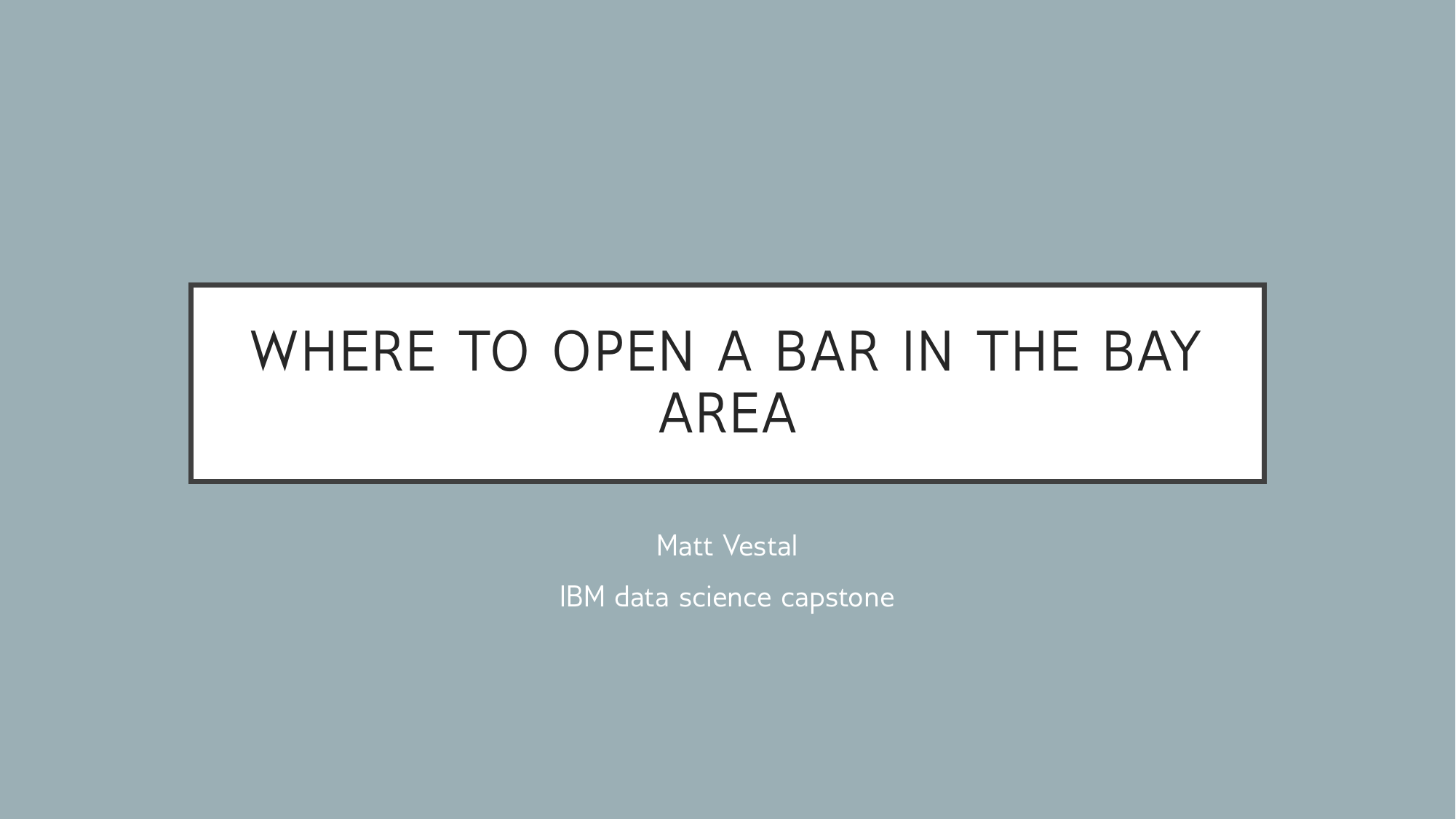

# Where to open a bar in the Bay Area
Matt Vestal
IBM data science capstone